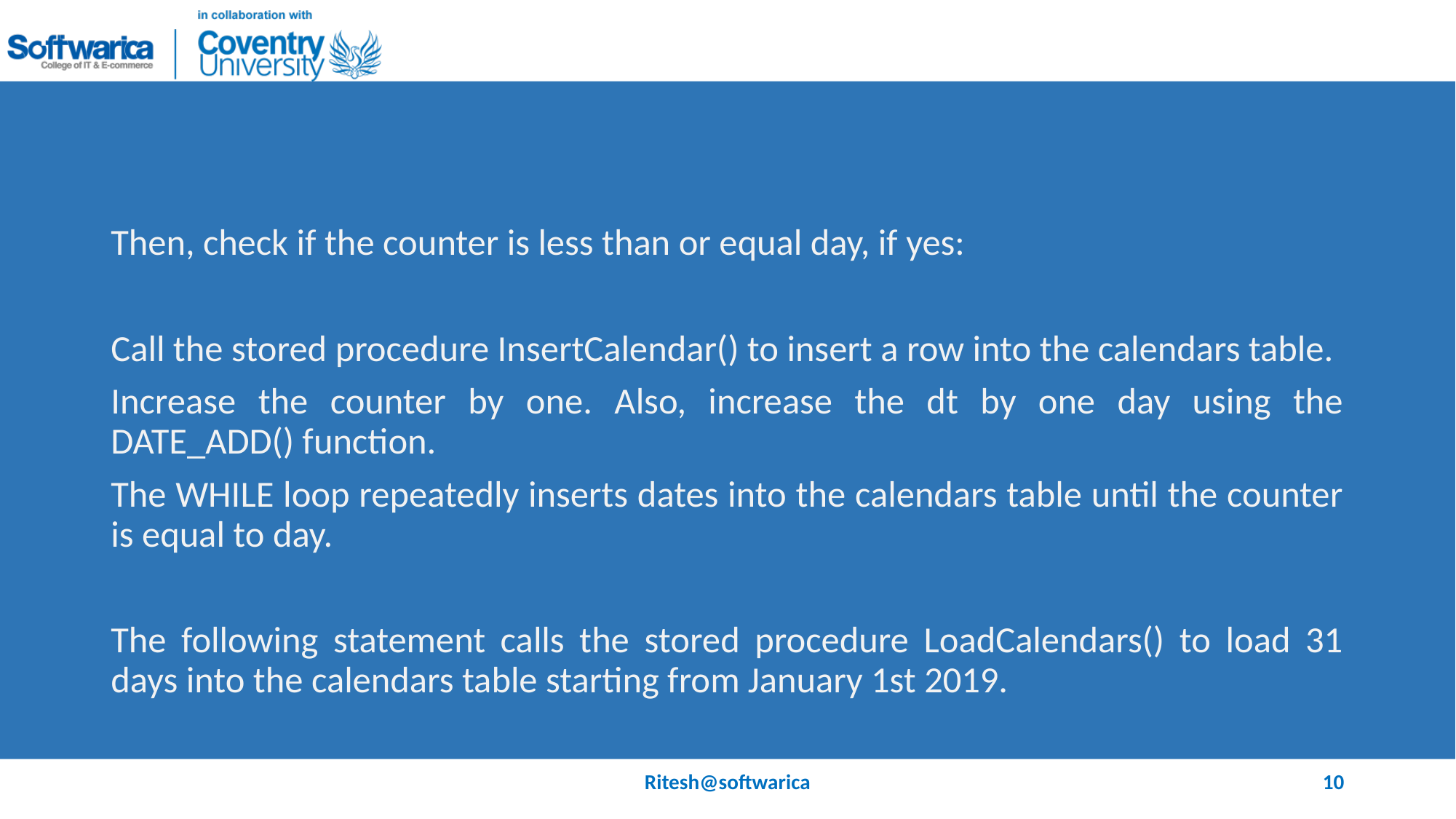

#
Then, check if the counter is less than or equal day, if yes:

Call the stored procedure InsertCalendar() to insert a row into the calendars table.
Increase the counter by one. Also, increase the dt by one day using the DATE_ADD() function.
The WHILE loop repeatedly inserts dates into the calendars table until the counter is equal to day.

The following statement calls the stored procedure LoadCalendars() to load 31 days into the calendars table starting from January 1st 2019.
Ritesh@softwarica
10